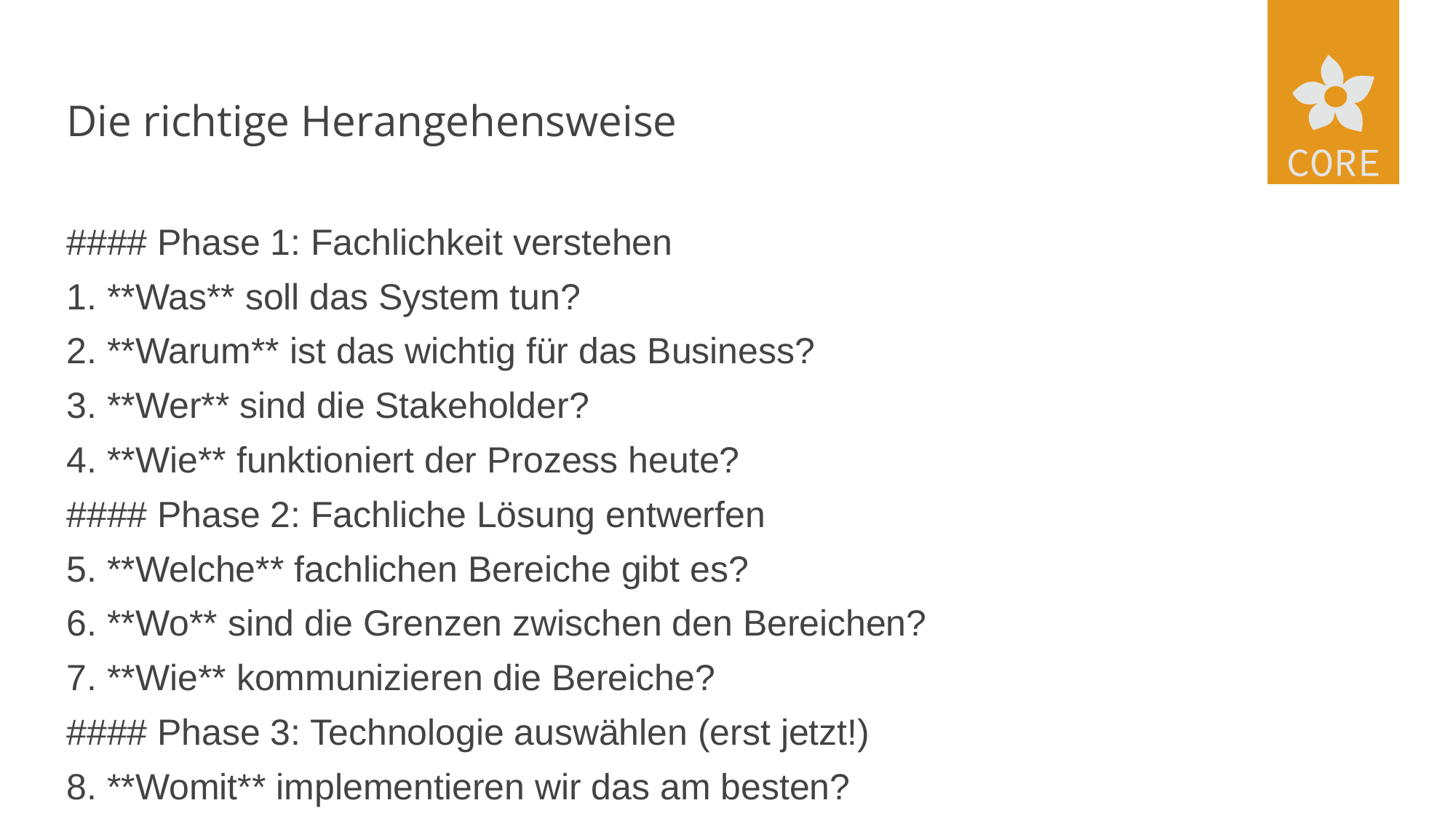

# Die richtige Herangehensweise
#### Phase 1: Fachlichkeit verstehen
1. **Was** soll das System tun?
2. **Warum** ist das wichtig für das Business?
3. **Wer** sind die Stakeholder?
4. **Wie** funktioniert der Prozess heute?
#### Phase 2: Fachliche Lösung entwerfen
5. **Welche** fachlichen Bereiche gibt es?
6. **Wo** sind die Grenzen zwischen den Bereichen?
7. **Wie** kommunizieren die Bereiche?
#### Phase 3: Technologie auswählen (erst jetzt!)
8. **Womit** implementieren wir das am besten?
9. **Was** löst unsere spezifischen Probleme?
10. **Wie** fügt es sich in unsere Landschaft ein?